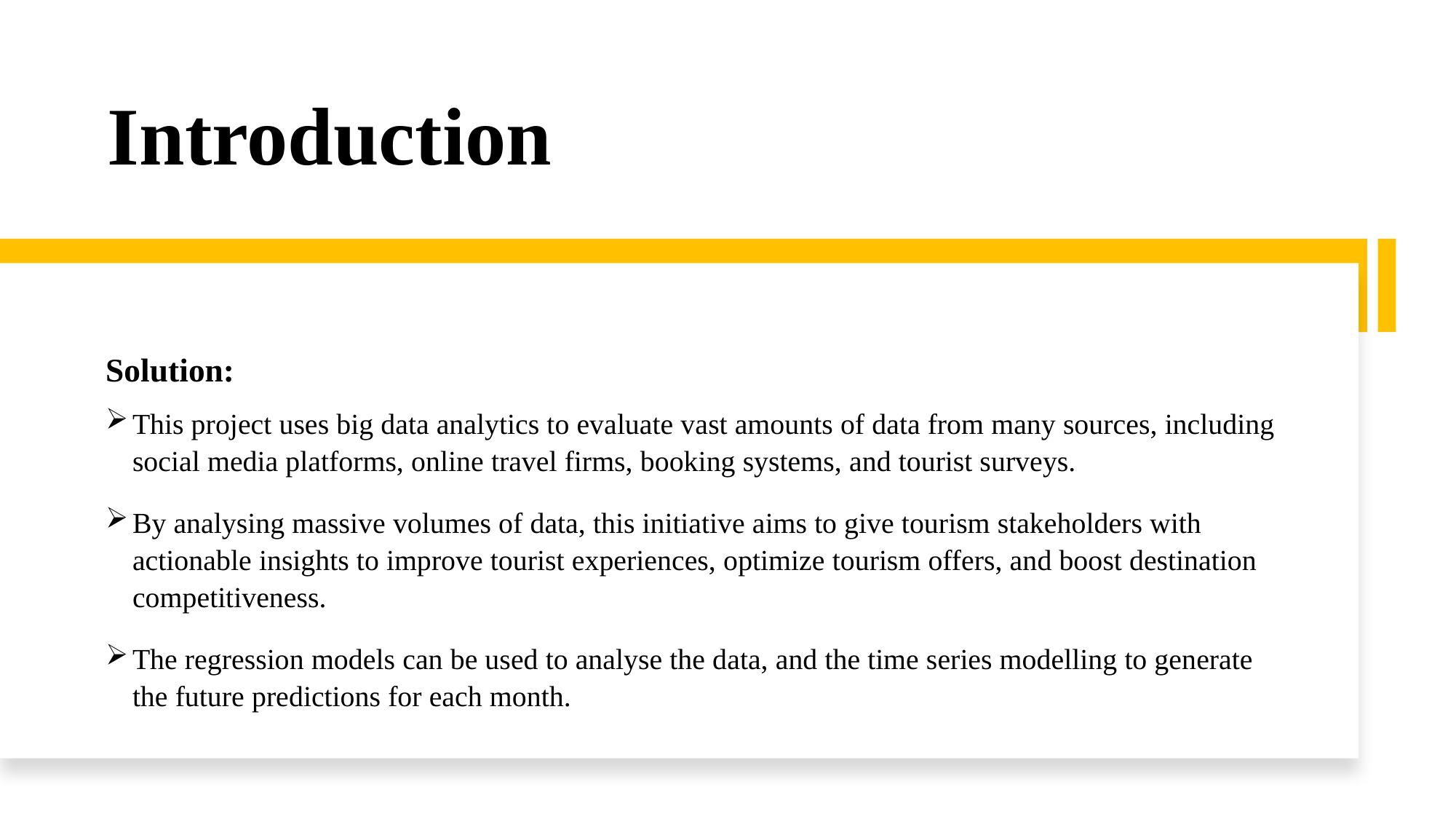

# Introduction

Solution:
This project uses big data analytics to evaluate vast amounts of data from many sources, including social media platforms, online travel firms, booking systems, and tourist surveys.
By analysing massive volumes of data, this initiative aims to give tourism stakeholders with actionable insights to improve tourist experiences, optimize tourism offers, and boost destination competitiveness.
The regression models can be used to analyse the data, and the time series modelling to generate the future predictions for each month.